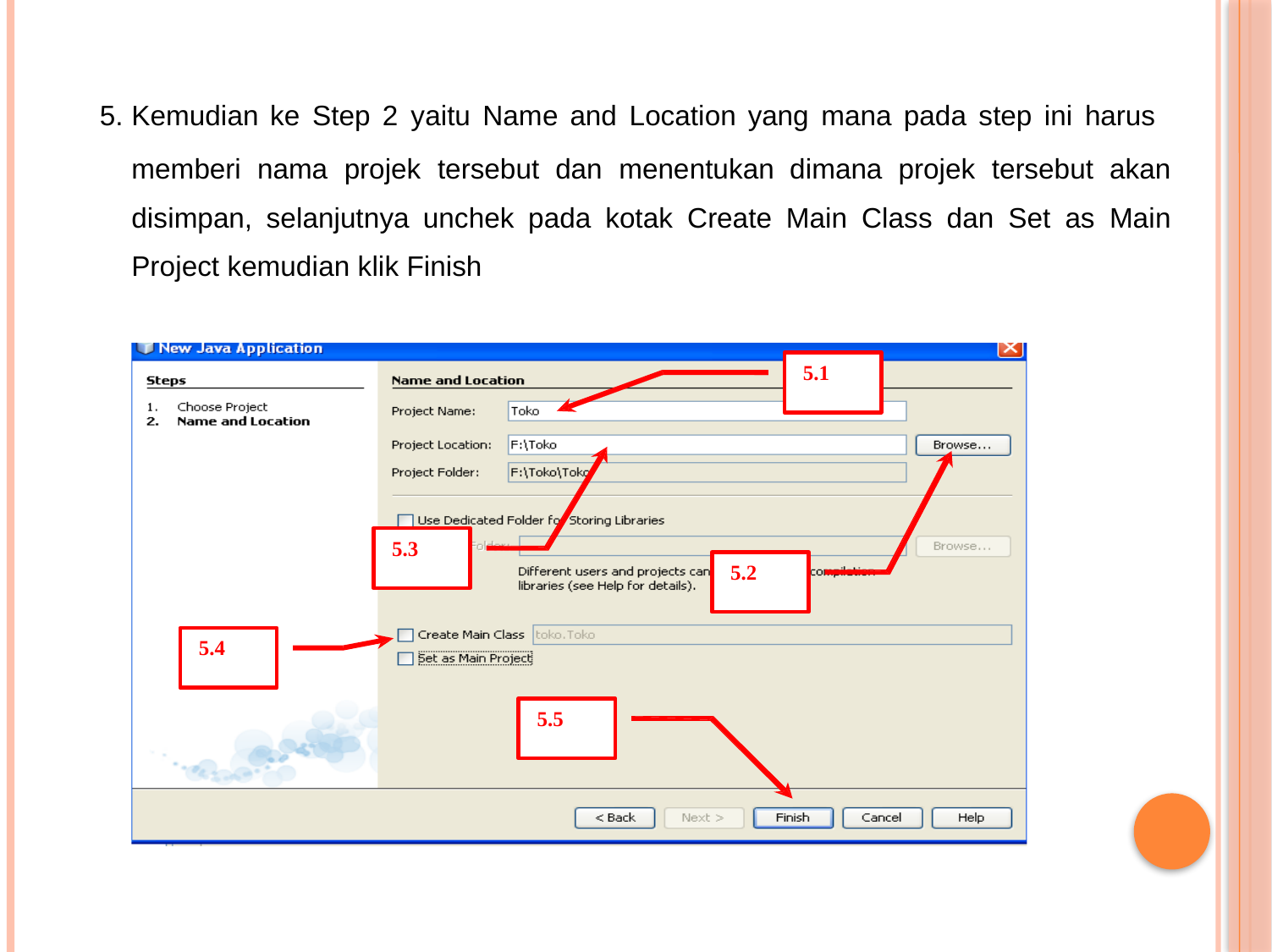

5. Kemudian ke Step 2 yaitu Name and Location yang mana pada step ini harus
memberi nama projek tersebut dan menentukan dimana projek tersebut akan disimpan, selanjutnya unchek pada kotak Create Main Class dan Set as Main Project kemudian klik Finish

5.1

5.3

5.2

5.4

5.5